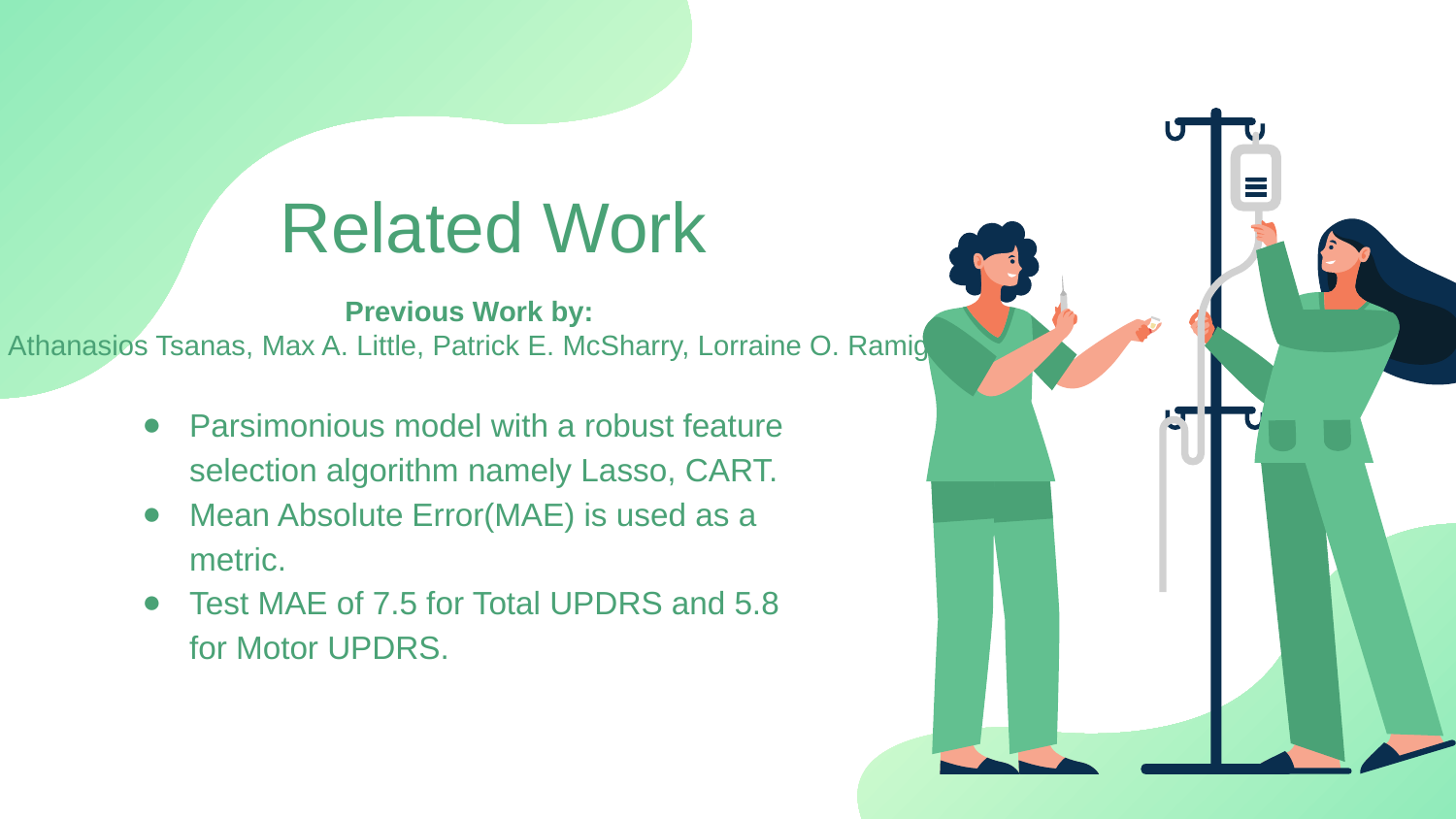

# Related Work
Previous Work by:
Athanasios Tsanas, Max A. Little, Patrick E. McSharry, Lorraine O. Ramig
Parsimonious model with a robust feature selection algorithm namely Lasso, CART.
Mean Absolute Error(MAE) is used as a metric.
Test MAE of 7.5 for Total UPDRS and 5.8 for Motor UPDRS.